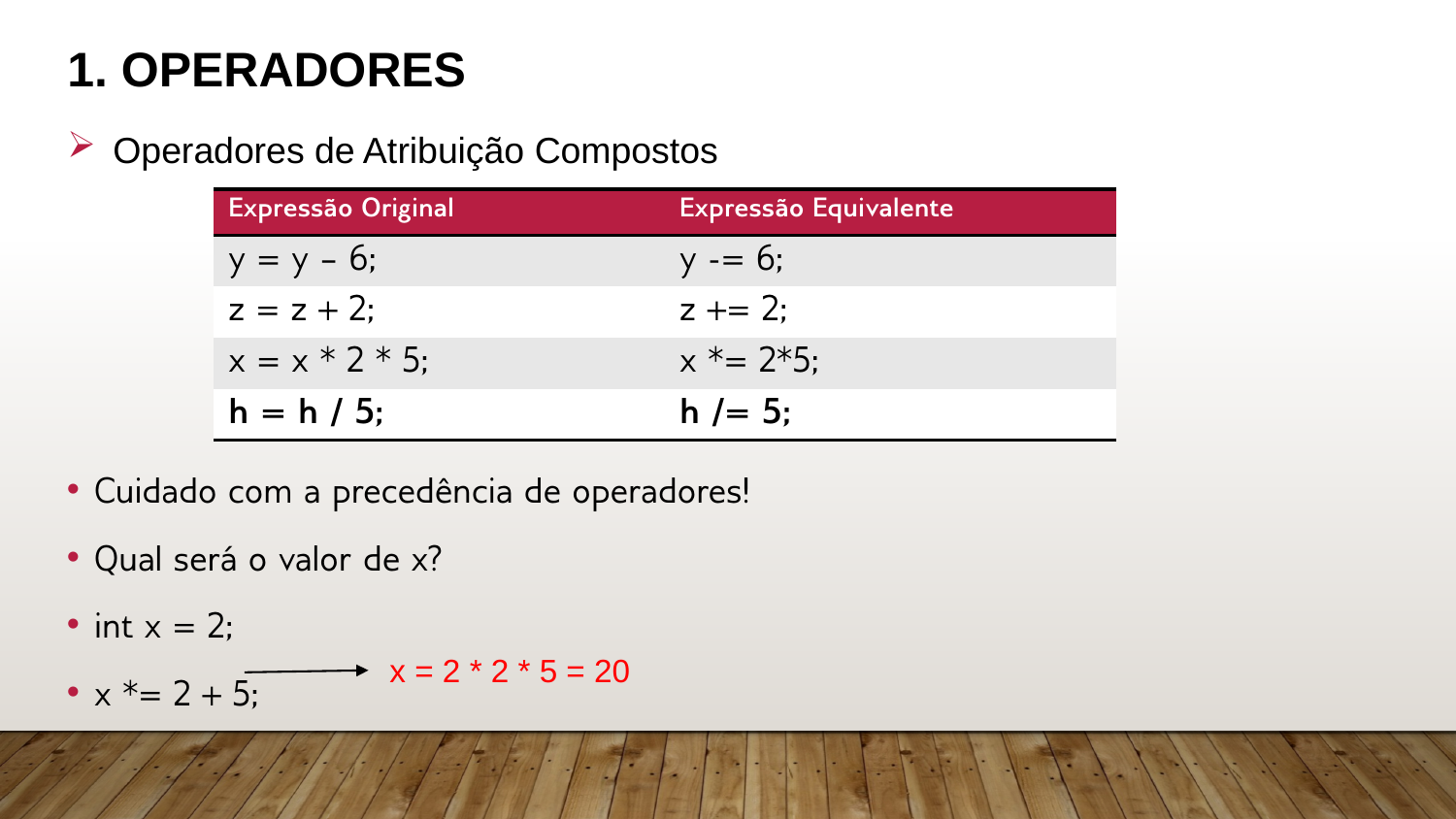

# 1. Operadores
Operadores de Atribuição Compostos

Cuidado com a precedência de operadores!
Qual será o valor de x?
int x = 2;
x *= 2 + 5;
| Expressão Original | Expressão Equivalente |
| --- | --- |
| y = y – 6; | y -= 6; |
| z = z + 2; | z += 2; |
| x = x \* 2 \* 5; | x \*= 2\*5; |
| h = h / 5; | h /= 5; |
x = 2 * 2 * 5 = 20